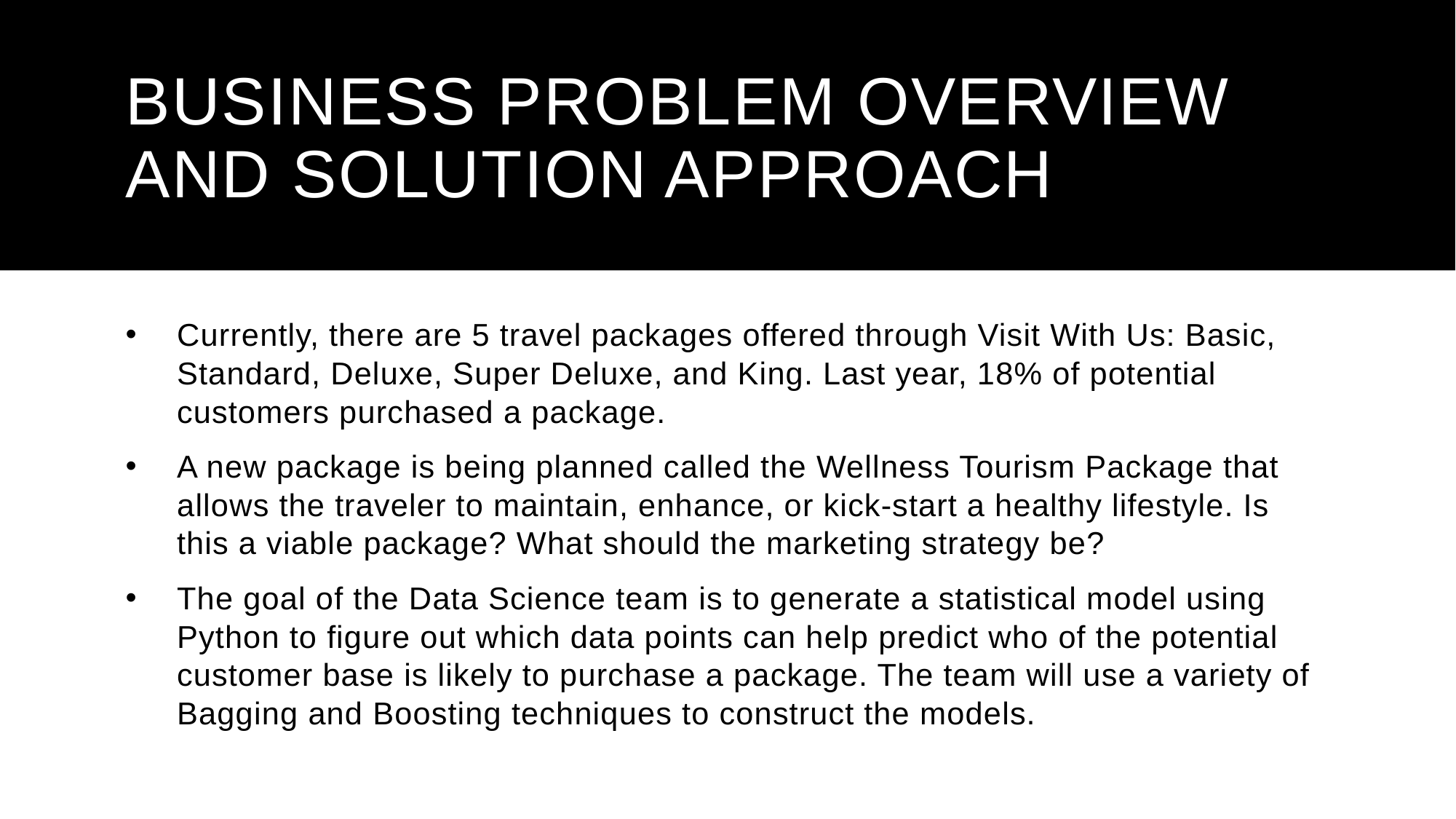

# Business Problem Overview and Solution Approach
Currently, there are 5 travel packages offered through Visit With Us: Basic, Standard, Deluxe, Super Deluxe, and King. Last year, 18% of potential customers purchased a package.
A new package is being planned called the Wellness Tourism Package that allows the traveler to maintain, enhance, or kick-start a healthy lifestyle. Is this a viable package? What should the marketing strategy be?
The goal of the Data Science team is to generate a statistical model using Python to figure out which data points can help predict who of the potential customer base is likely to purchase a package. The team will use a variety of Bagging and Boosting techniques to construct the models.